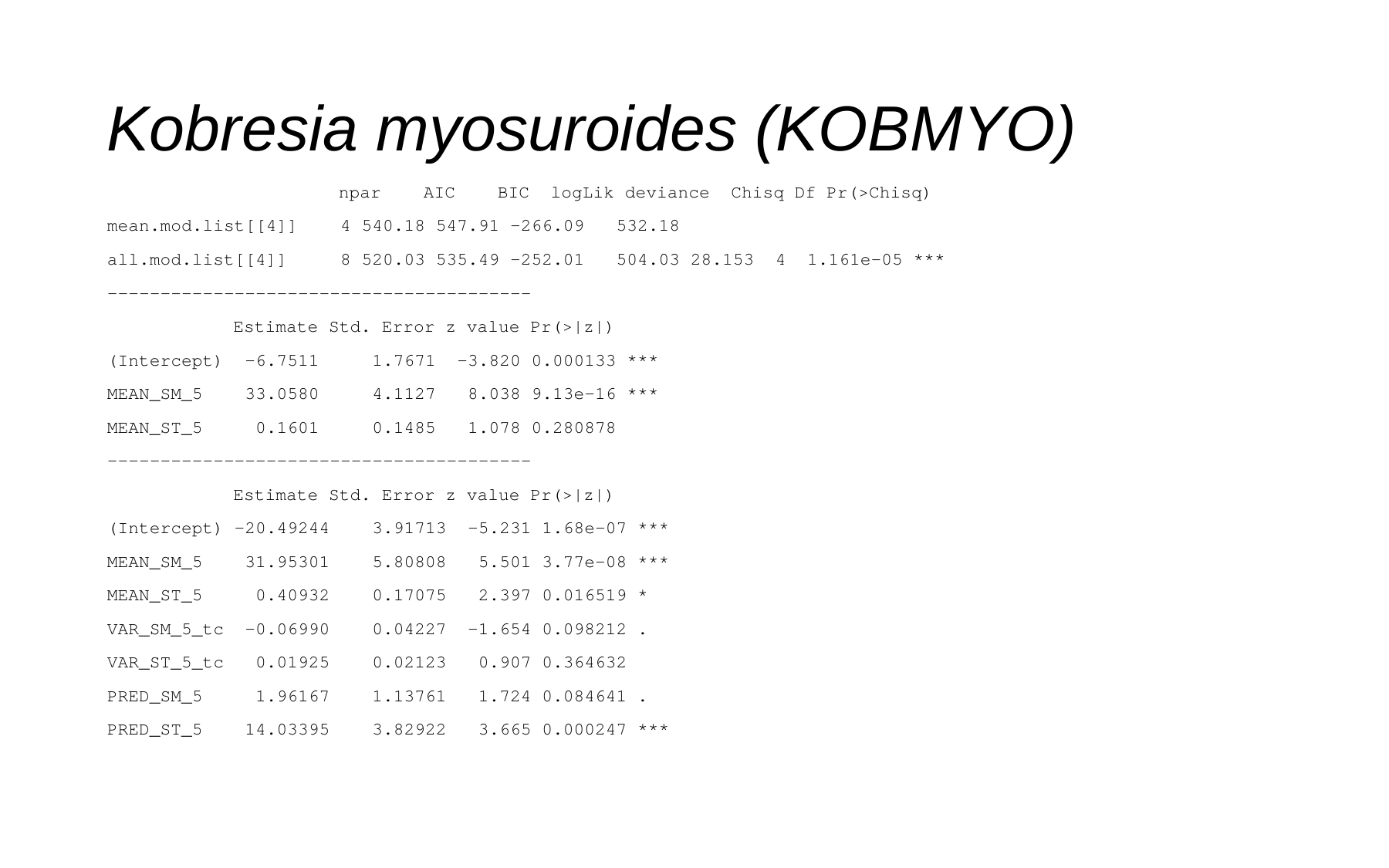

# Kobresia myosuroides (KOBMYO)
 		npar    AIC    BIC  logLik deviance  Chisq Df Pr(>Chisq)
mean.mod.list[[4]]    4 540.18 547.91 -266.09   532.18
all.mod.list[[4]]     8 520.03 535.49 -252.01   504.03 28.153  4  1.161e-05 ***
----------------------------------------
 	 Estimate Std. Error z value Pr(>|z|)
(Intercept)  -6.7511     1.7671  -3.820 0.000133 ***
MEAN_SM_5    33.0580     4.1127   8.038 9.13e-16 ***
MEAN_ST_5     0.1601     0.1485   1.078 0.280878
----------------------------------------
	 Estimate Std. Error z value Pr(>|z|)
(Intercept) -20.49244    3.91713  -5.231 1.68e-07 ***
MEAN_SM_5    31.95301    5.80808   5.501 3.77e-08 ***
MEAN_ST_5     0.40932    0.17075   2.397 0.016519 *
VAR_SM_5_tc  -0.06990    0.04227  -1.654 0.098212 .
VAR_ST_5_tc   0.01925    0.02123   0.907 0.364632
PRED_SM_5     1.96167    1.13761   1.724 0.084641 .
PRED_ST_5    14.03395    3.82922   3.665 0.000247 ***